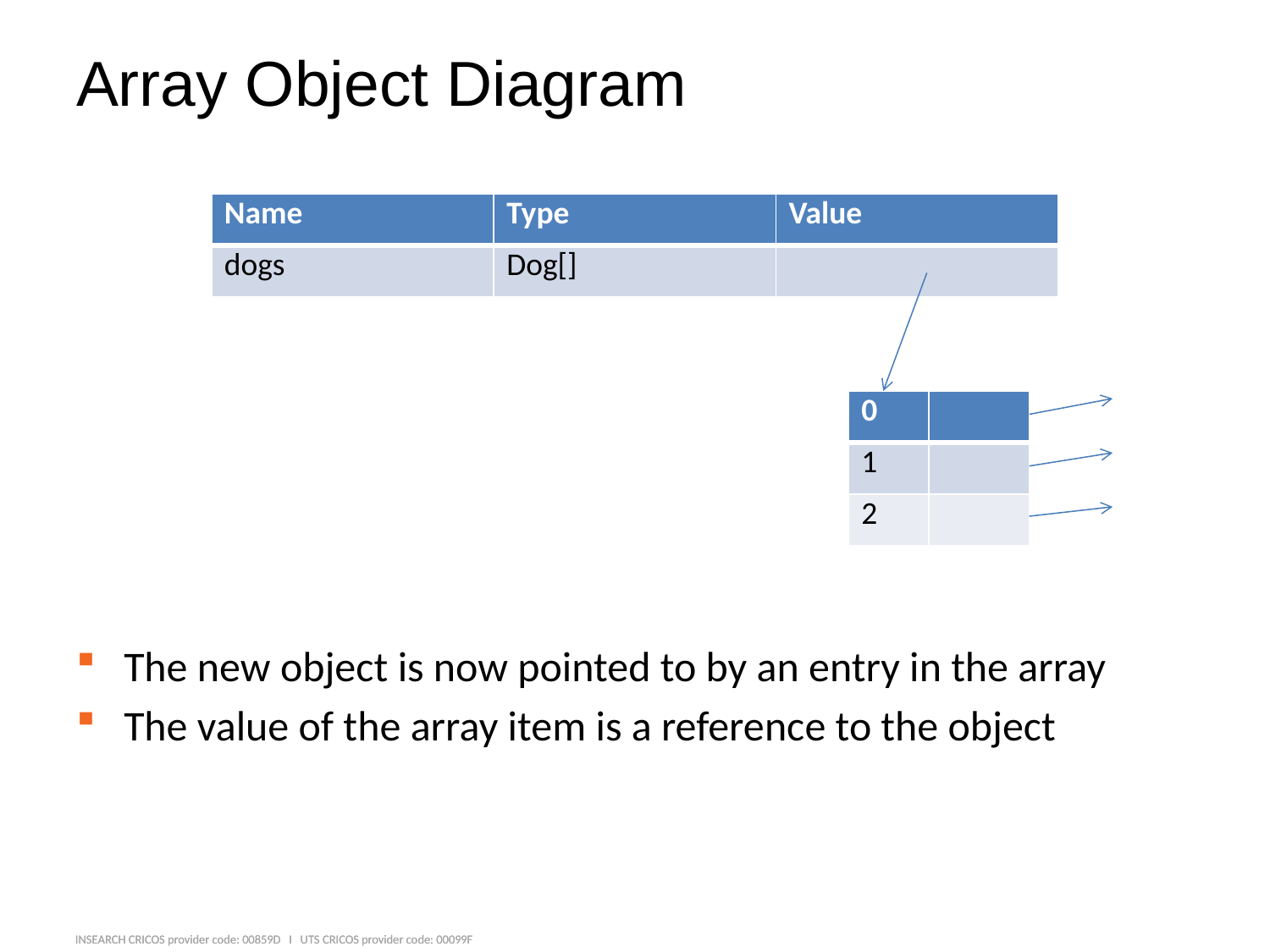

# Array Object Diagram
| Name | Type | Value |
| --- | --- | --- |
| dogs | Dog[] |  |
| 0 |  |
| --- | --- |
| 1 |  |
| 2 |  |
The new object is now pointed to by an entry in the array
The value of the array item is a reference to the object